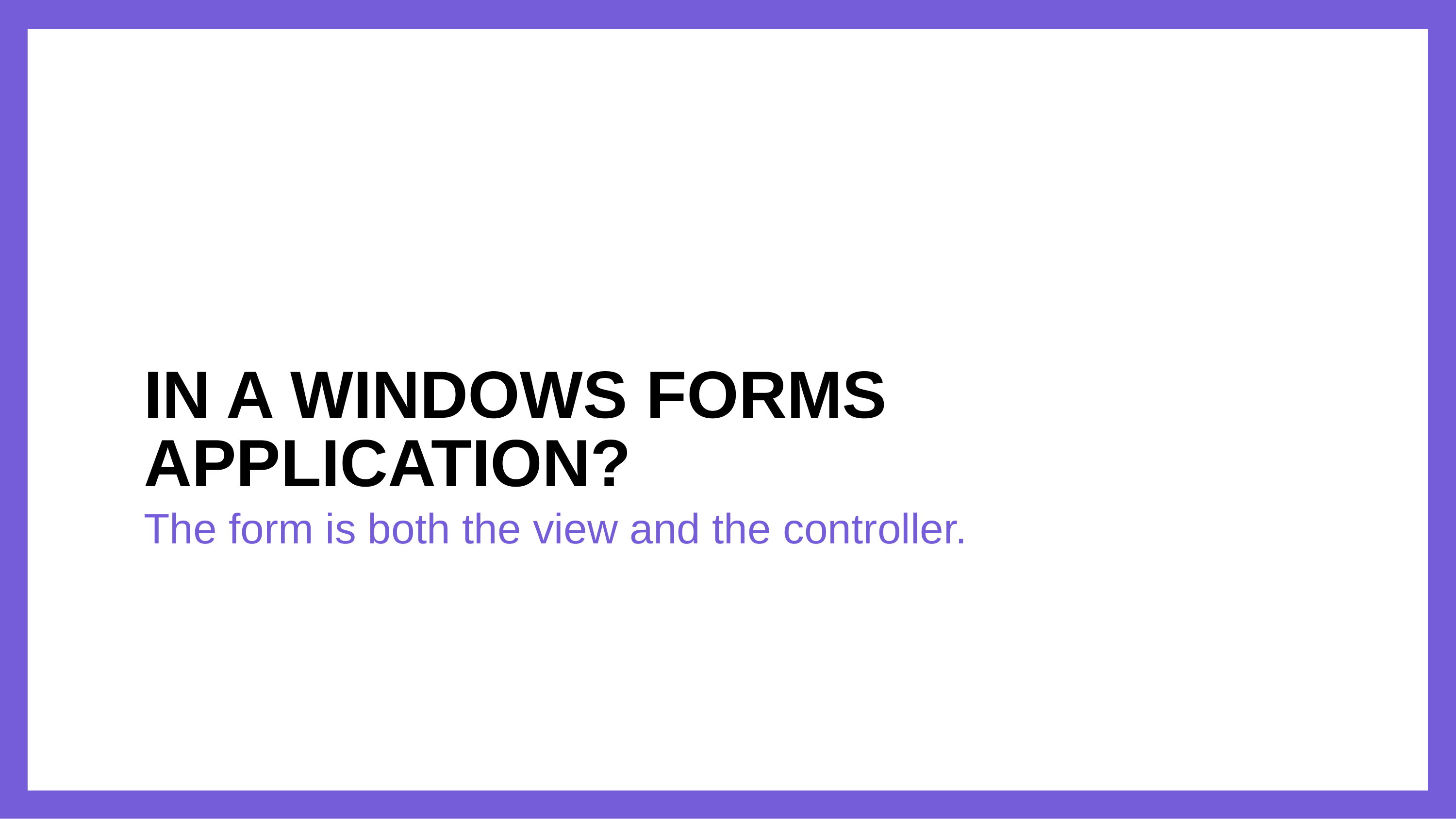

# In a Windows forms application?
The form is both the view and the controller.